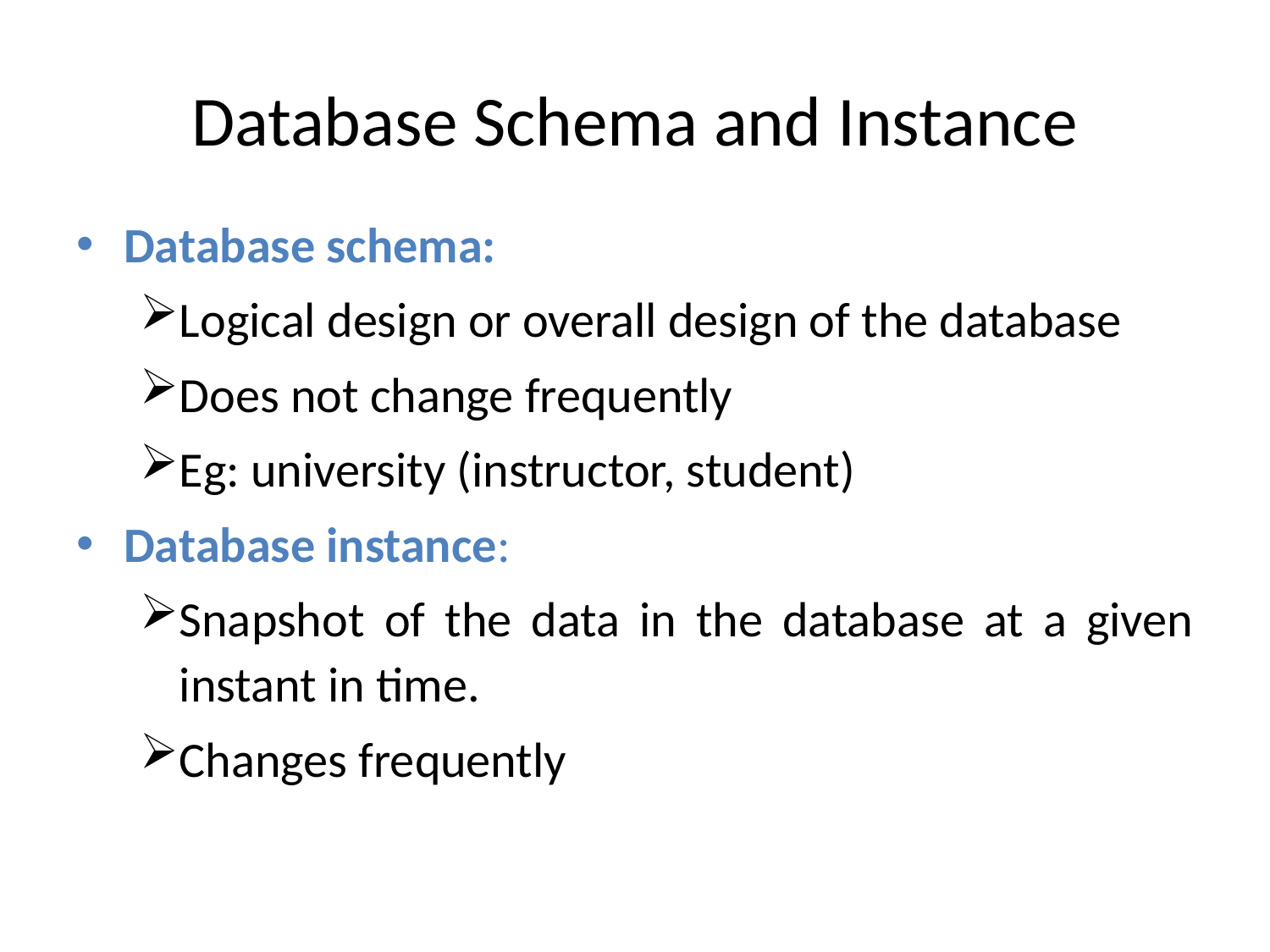

# Database Schema and Instance
Database schema:
Logical design or overall design of the database
Does not change frequently
Eg: university (instructor, student)
Database instance:
Snapshot of the data in the database at a given instant in time.
Changes frequently